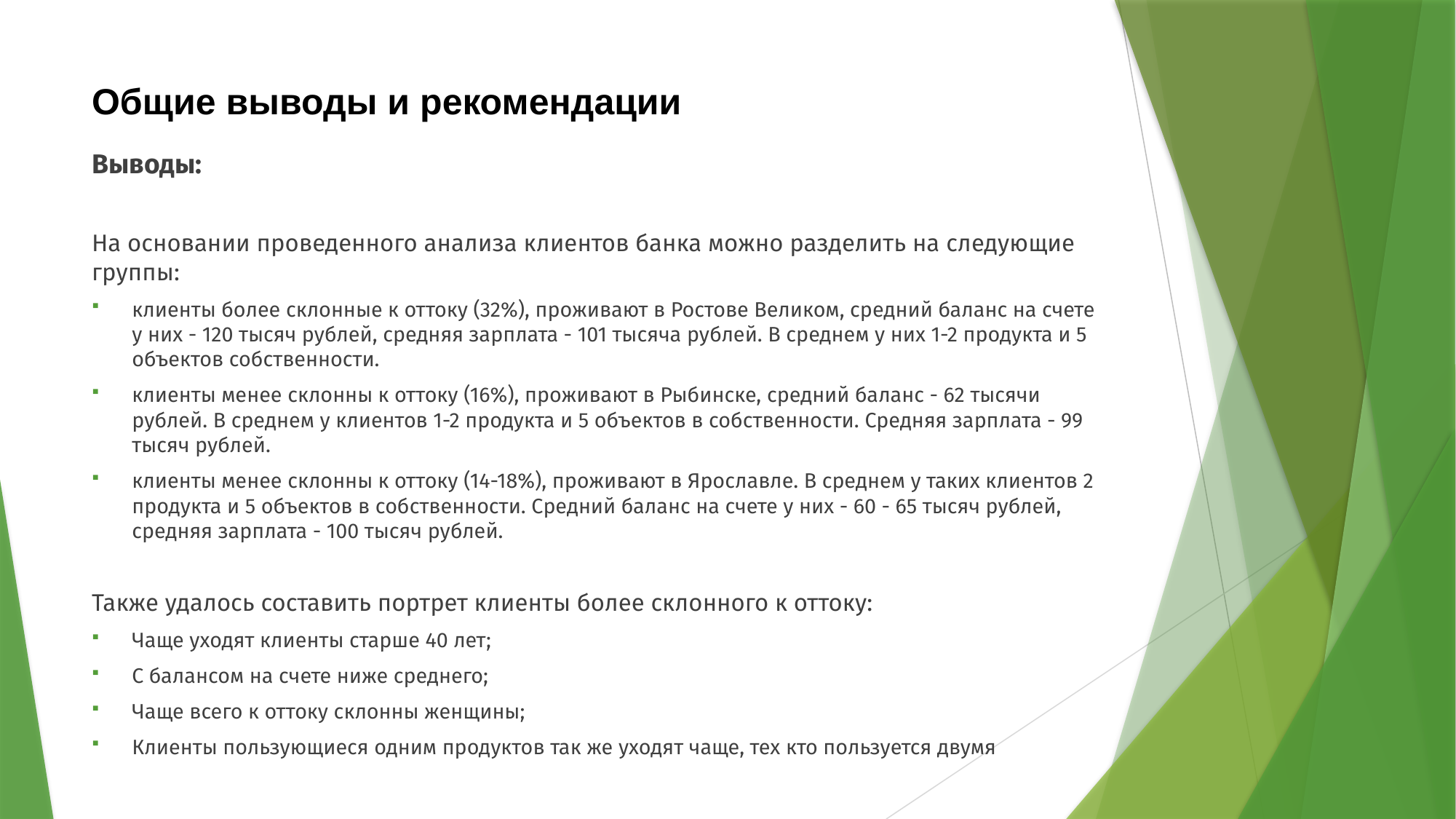

# Общие выводы и рекомендации
Выводы:

На основании проведенного анализа клиентов банка можно разделить на следующие группы:
клиенты более склонные к оттоку (32%), проживают в Ростове Великом, средний баланс на счете у них - 120 тысяч рублей, средняя зарплата - 101 тысяча рублей. В среднем у них 1-2 продукта и 5 объектов собственности.
клиенты менее склонны к оттоку (16%), проживают в Рыбинске, средний баланс - 62 тысячи рублей. В среднем у клиентов 1-2 продукта и 5 объектов в собственности. Средняя зарплата - 99 тысяч рублей.
клиенты менее склонны к оттоку (14-18%), проживают в Ярославле. В среднем у таких клиентов 2 продукта и 5 объектов в собственности. Средний баланс на счете у них - 60 - 65 тысяч рублей, средняя зарплата - 100 тысяч рублей.

Также удалось составить портрет клиенты более склонного к оттоку:
Чаще уходят клиенты старше 40 лет;
С балансом на счете ниже среднего;
Чаще всего к оттоку склонны женщины;
Клиенты пользующиеся одним продуктов так же уходят чаще, тех кто пользуется двумя